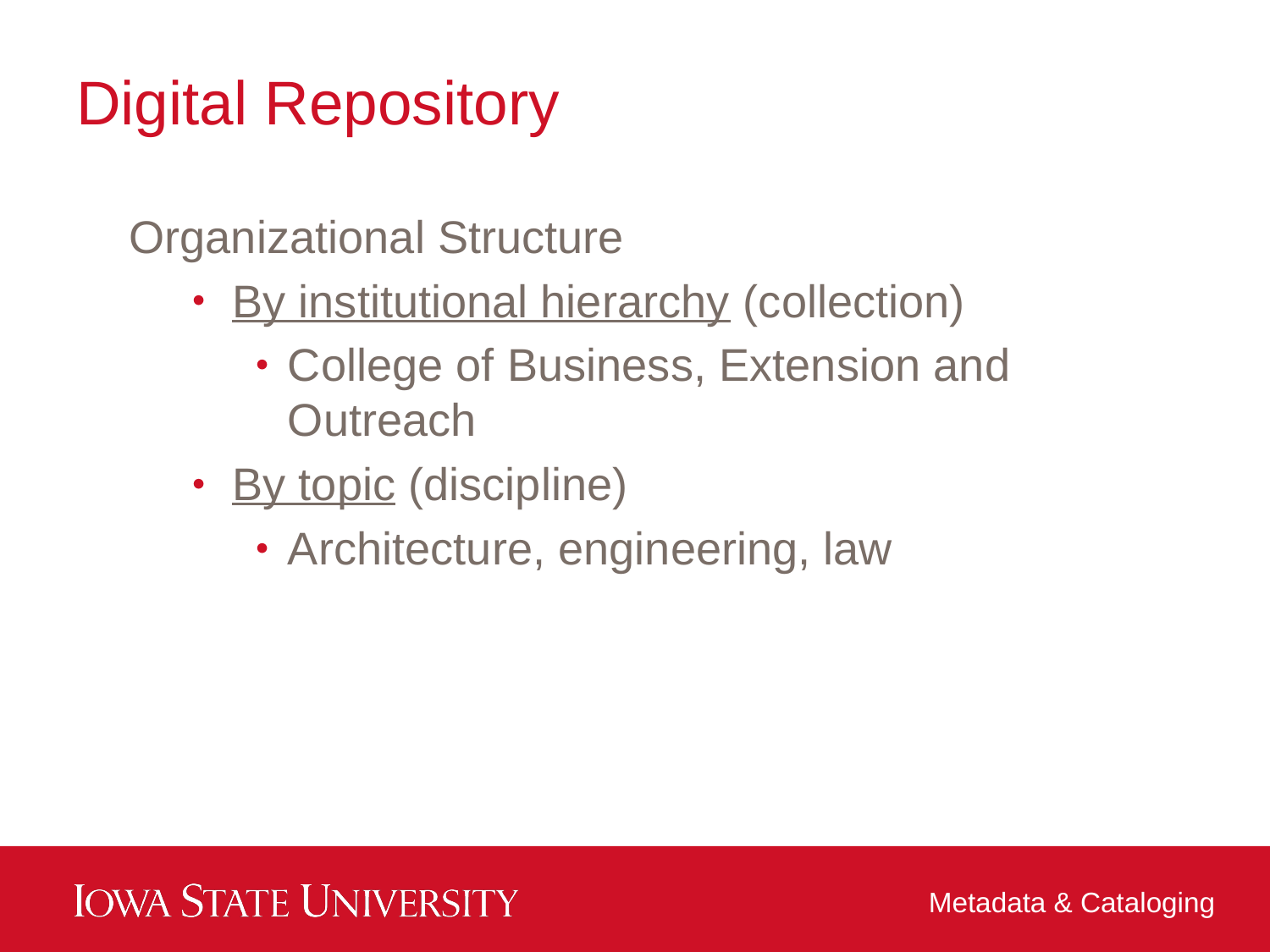

# Digital Repository
Organizational Structure
By institutional hierarchy (collection)
College of Business, Extension and Outreach
By topic (discipline)
Architecture, engineering, law